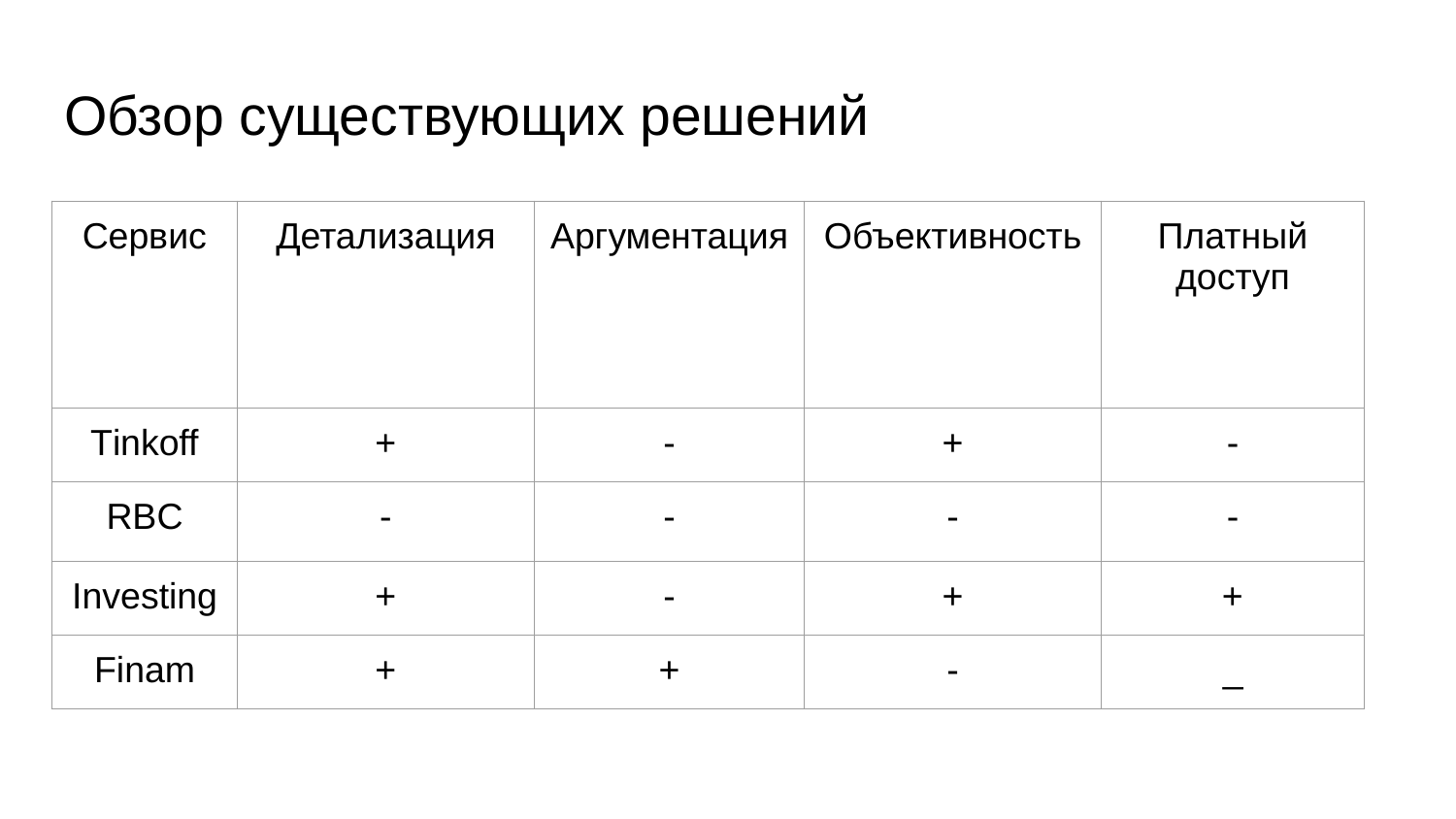

# Обзор существующих решений
| Сервис | Детализация | Аргументация | Объективность | Платный доступ |
| --- | --- | --- | --- | --- |
| Tinkoff | + | - | + | - |
| RBC | - | - | - | - |
| Investing | + | - | + | + |
| Finam | + | + | - | \_ |